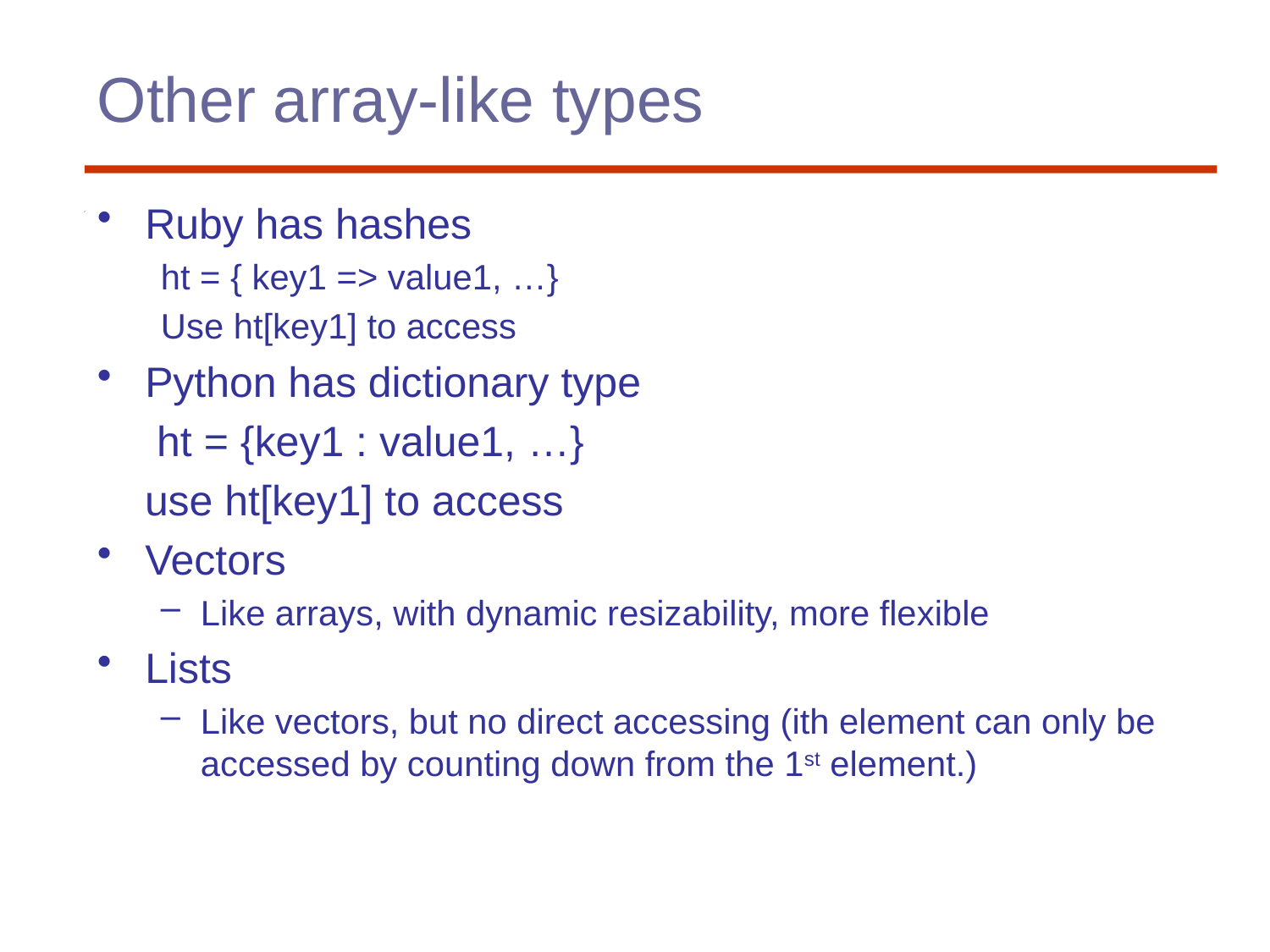

# Other array-like types
Ruby has hashes
ht = { key1 => value1, …}
Use ht[key1] to access
Python has dictionary type
	 ht = {key1 : value1, …}
    use ht[key1] to access
Vectors
Like arrays, with dynamic resizability, more flexible
Lists
Like vectors, but no direct accessing (ith element can only be accessed by counting down from the 1st element.)